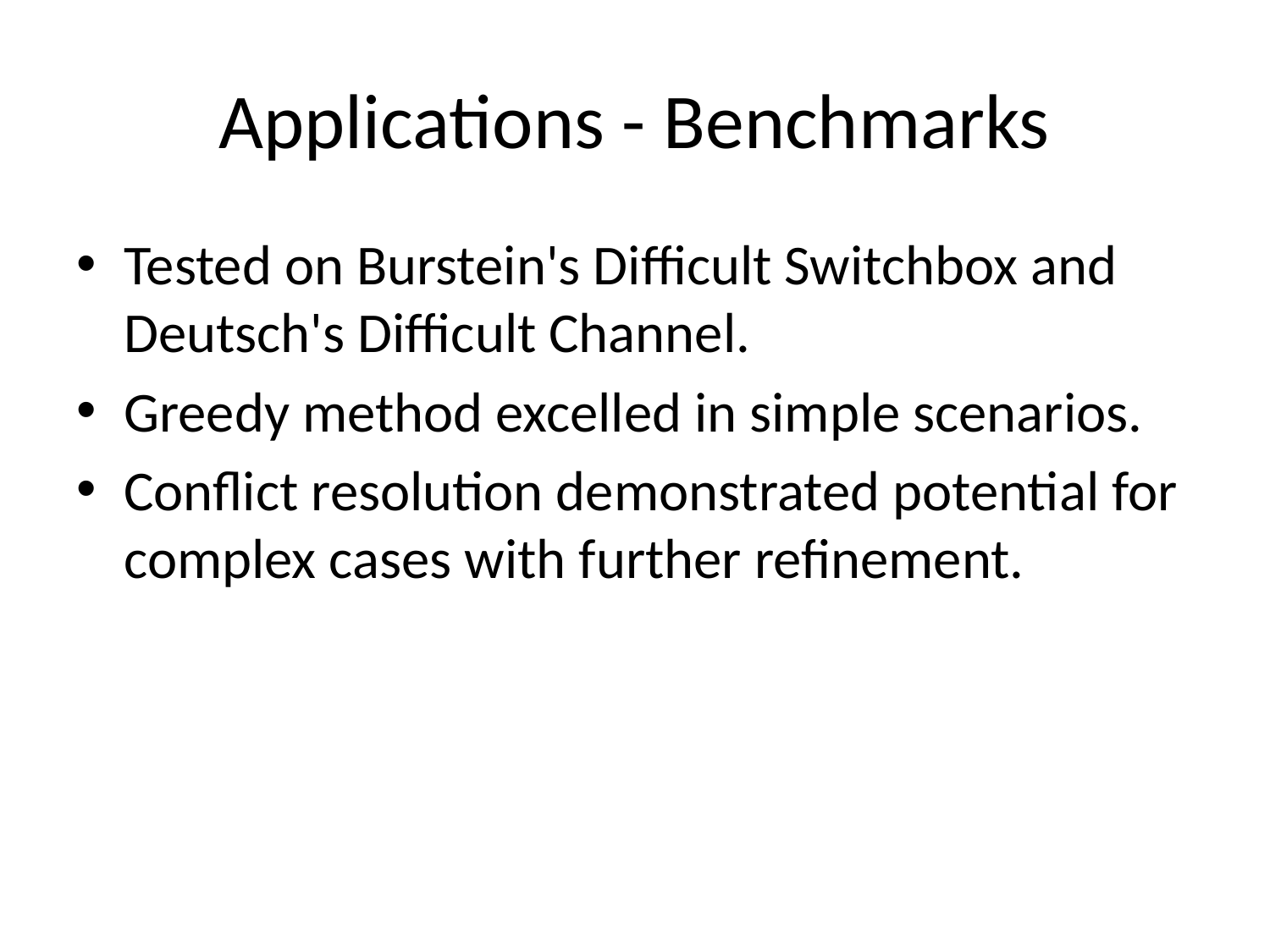

# Applications - Benchmarks
Tested on Burstein's Difficult Switchbox and Deutsch's Difficult Channel.
Greedy method excelled in simple scenarios.
Conflict resolution demonstrated potential for complex cases with further refinement.